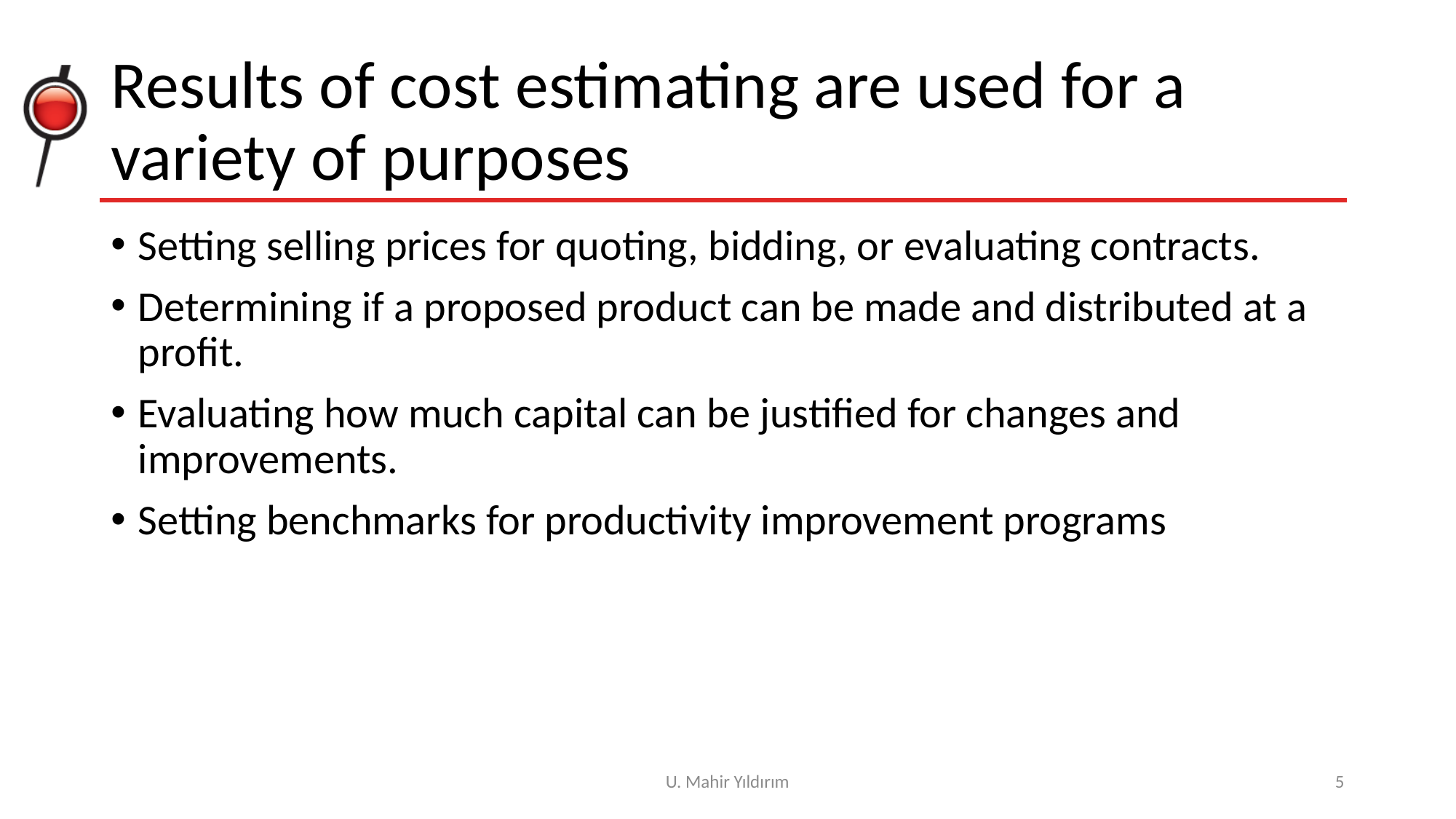

# Results of cost estimating are used for a variety of purposes
Setting selling prices for quoting, bidding, or evaluating contracts.
Determining if a proposed product can be made and distributed at a profit.
Evaluating how much capital can be justified for changes and improvements.
Setting benchmarks for productivity improvement programs
U. Mahir Yıldırım
5